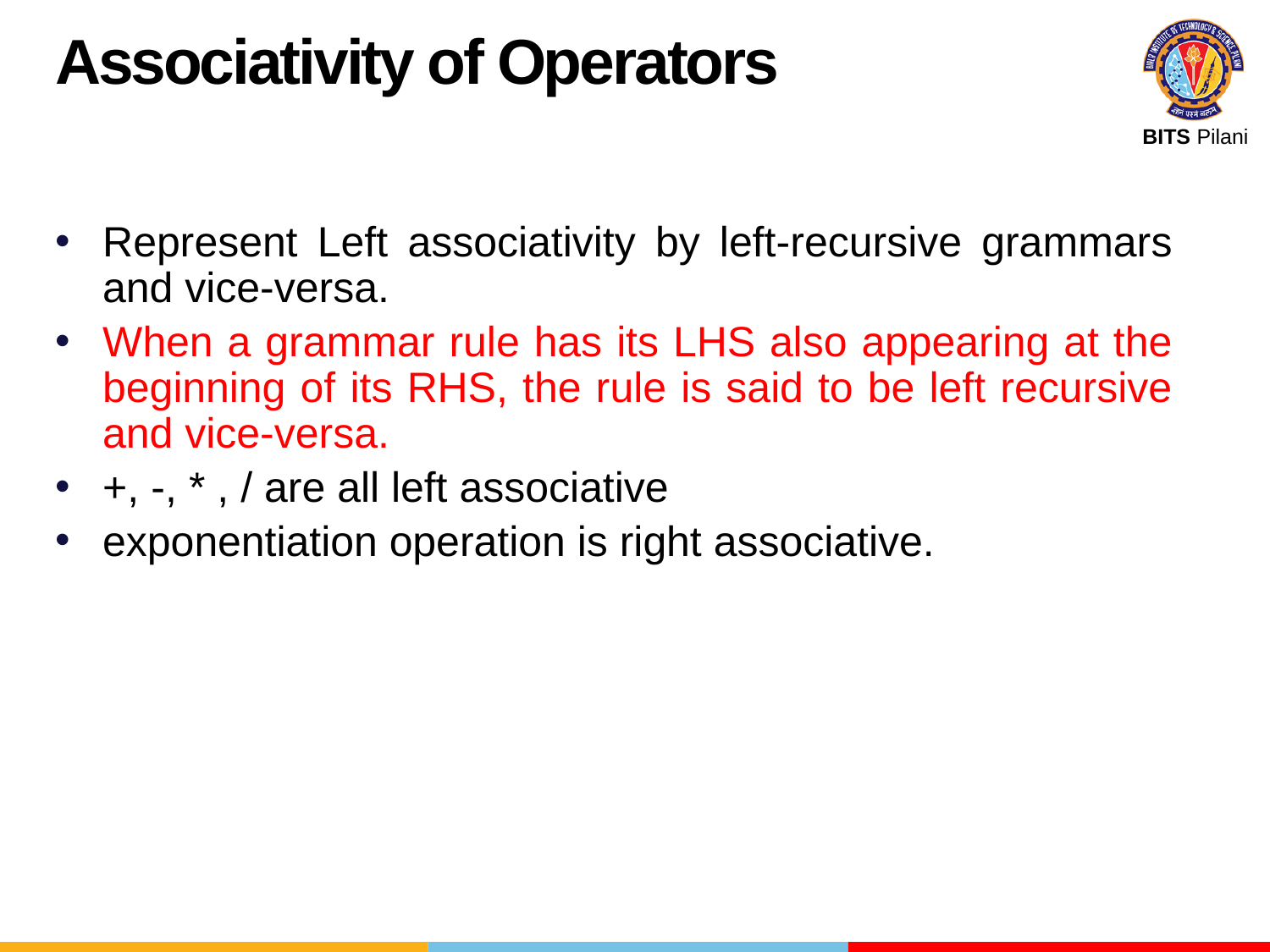

Associativity of Operators
Represent Left associativity by left-recursive grammars and vice-versa.
When a grammar rule has its LHS also appearing at the beginning of its RHS, the rule is said to be left recursive and vice-versa.
+, -, * , / are all left associative
exponentiation operation is right associative.